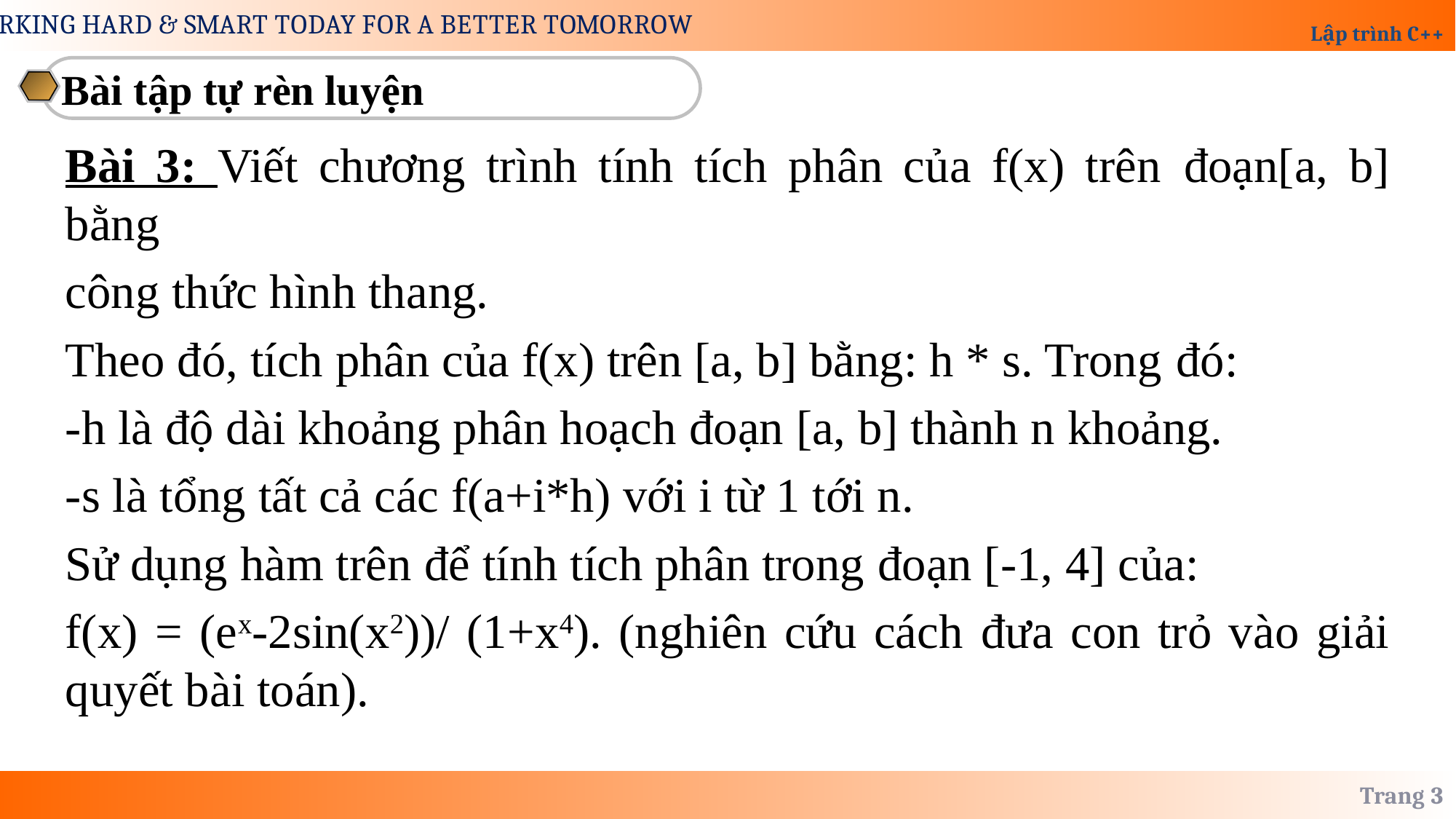

Bài tập tự rèn luyện

Bài 3: Viết chương trình tính tích phân của f(x) trên đoạn[a, b] bằng
công thức hình thang.
Theo đó, tích phân của f(x) trên [a, b] bằng: h * s. Trong đó:
-h là độ dài khoảng phân hoạch đoạn [a, b] thành n khoảng.
-s là tổng tất cả các f(a+i*h) với i từ 1 tới n.
Sử dụng hàm trên để tính tích phân trong đoạn [-1, 4] của:
f(x) = (ex-2sin(x2))/ (1+x4). (nghiên cứu cách đưa con trỏ vào giải quyết bài toán).
Trang 3